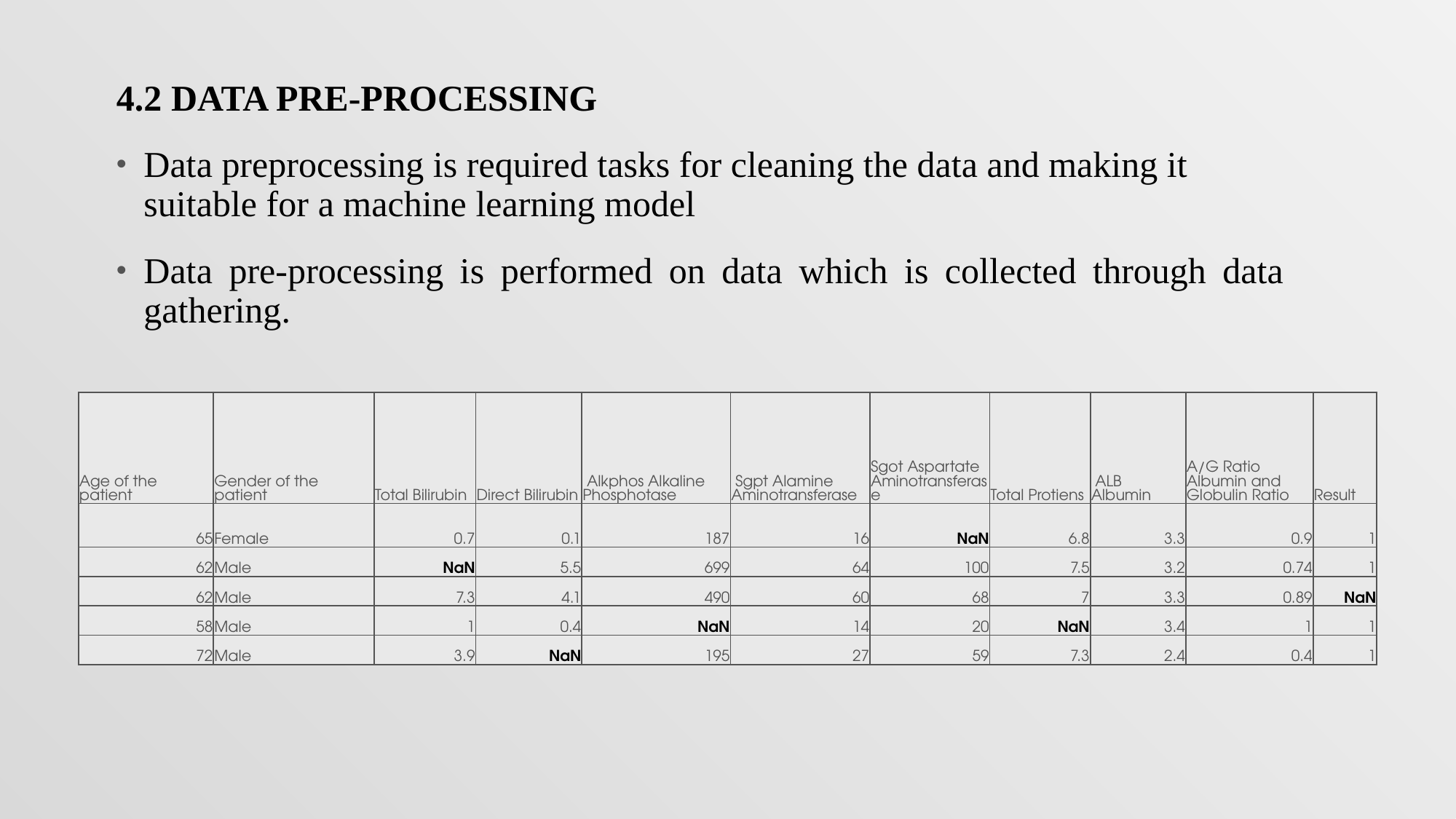

4.2 DATA PRE-PROCESSING
Data preprocessing is required tasks for cleaning the data and making it suitable for a machine learning model
Data pre-processing is performed on data which is collected through data gathering.

| Age of the patient | Gender of the patient | Total Bilirubin | Direct Bilirubin | Alkphos Alkaline Phosphotase | Sgpt Alamine Aminotransferase | Sgot Aspartate Aminotransferase | Total Protiens | ALB Albumin | A/G Ratio Albumin and Globulin Ratio | Result |
| --- | --- | --- | --- | --- | --- | --- | --- | --- | --- | --- |
| 65 | Female | 0.7 | 0.1 | 187 | 16 | NaN | 6.8 | 3.3 | 0.9 | 1 |
| 62 | Male | NaN | 5.5 | 699 | 64 | 100 | 7.5 | 3.2 | 0.74 | 1 |
| 62 | Male | 7.3 | 4.1 | 490 | 60 | 68 | 7 | 3.3 | 0.89 | NaN |
| 58 | Male | 1 | 0.4 | NaN | 14 | 20 | NaN | 3.4 | 1 | 1 |
| 72 | Male | 3.9 | NaN | 195 | 27 | 59 | 7.3 | 2.4 | 0.4 | 1 |